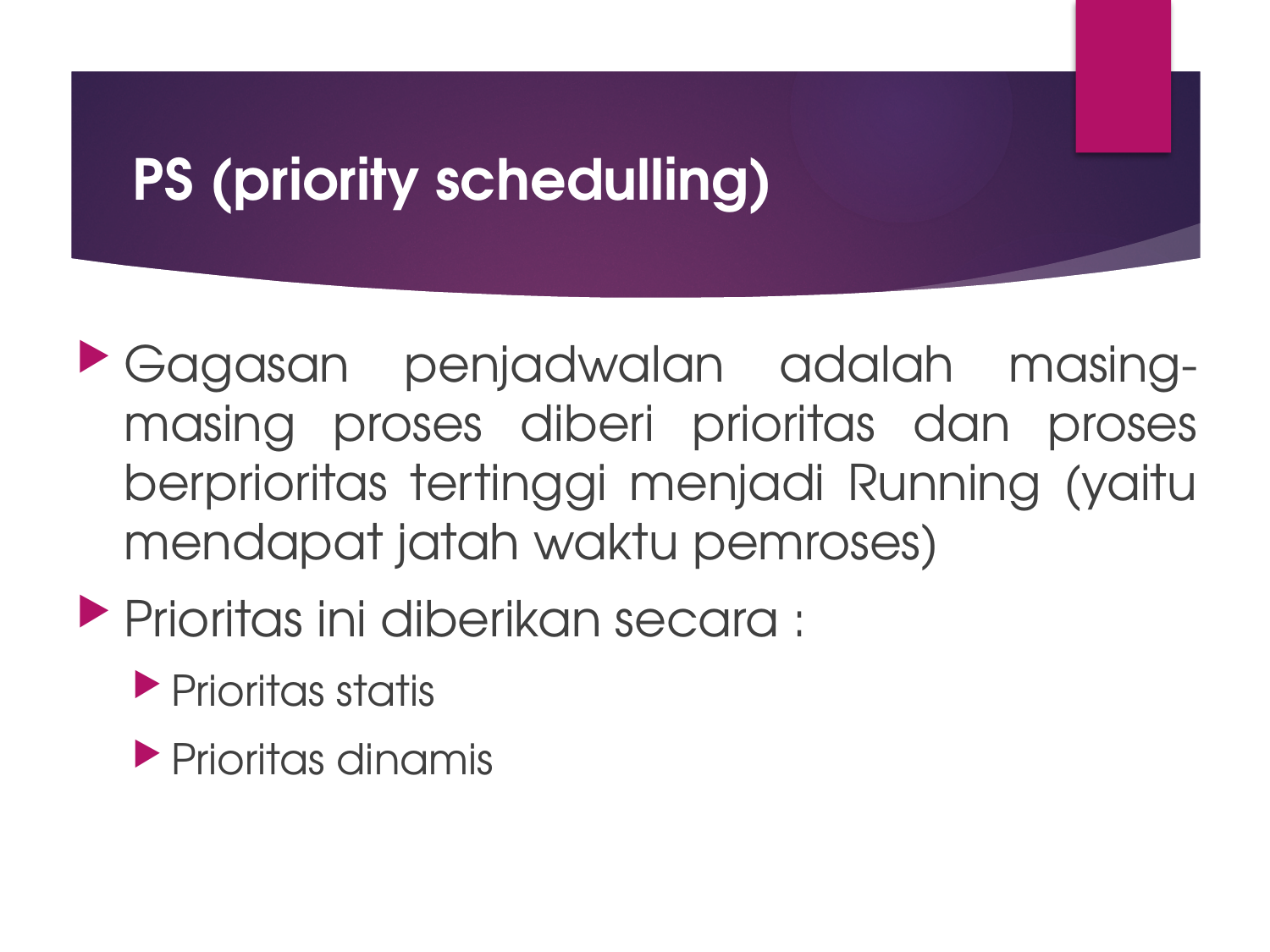

# PS (priority schedulling)
Gagasan penjadwalan adalah masing-masing proses diberi prioritas dan proses berprioritas tertinggi menjadi Running (yaitu mendapat jatah waktu pemroses)
Prioritas ini diberikan secara :
Prioritas statis
Prioritas dinamis